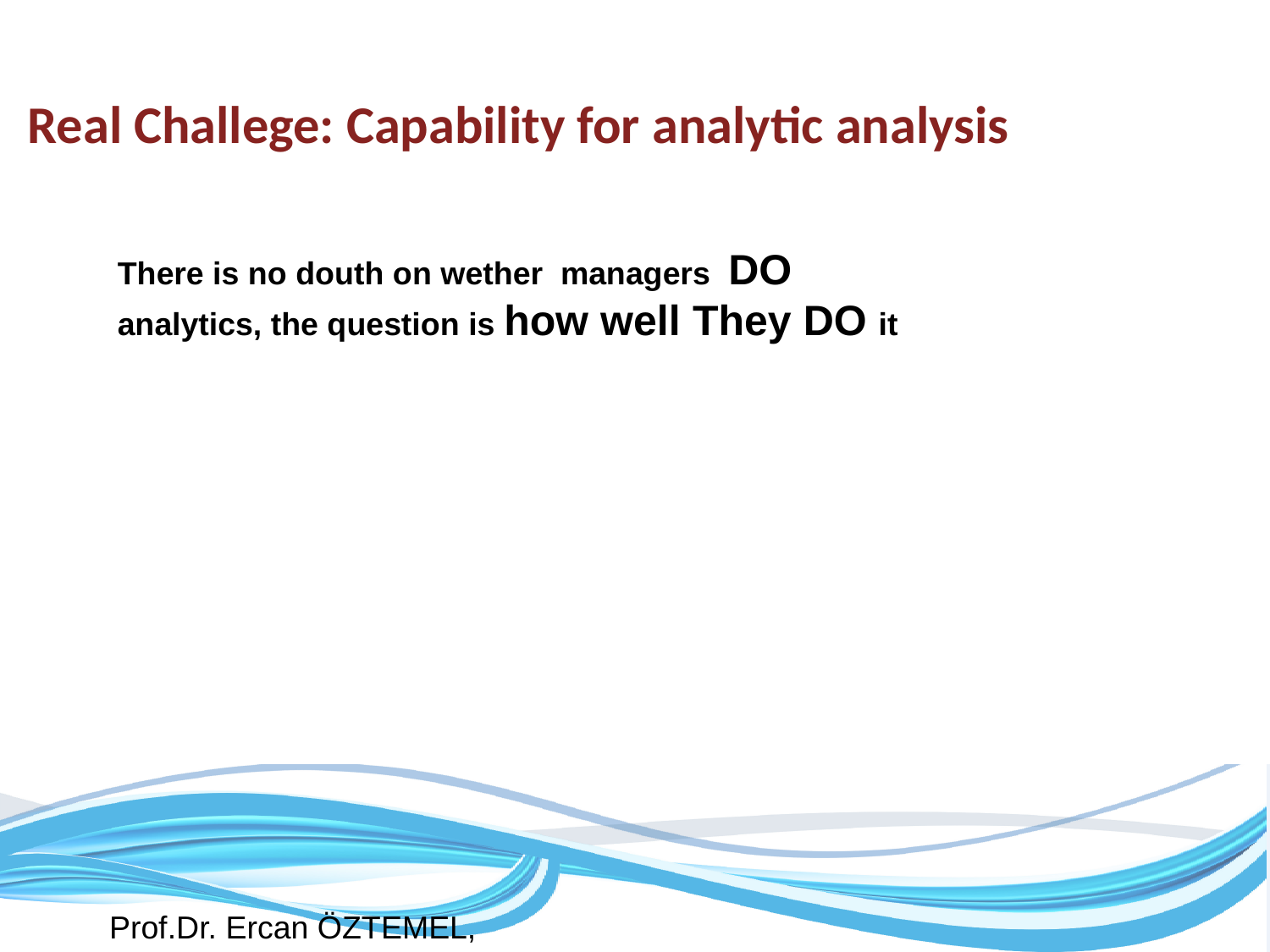

# Real Challege: Capability for analytic analysis
There is no douth on wether  managers  DO
analytics, the question is how well They DO it